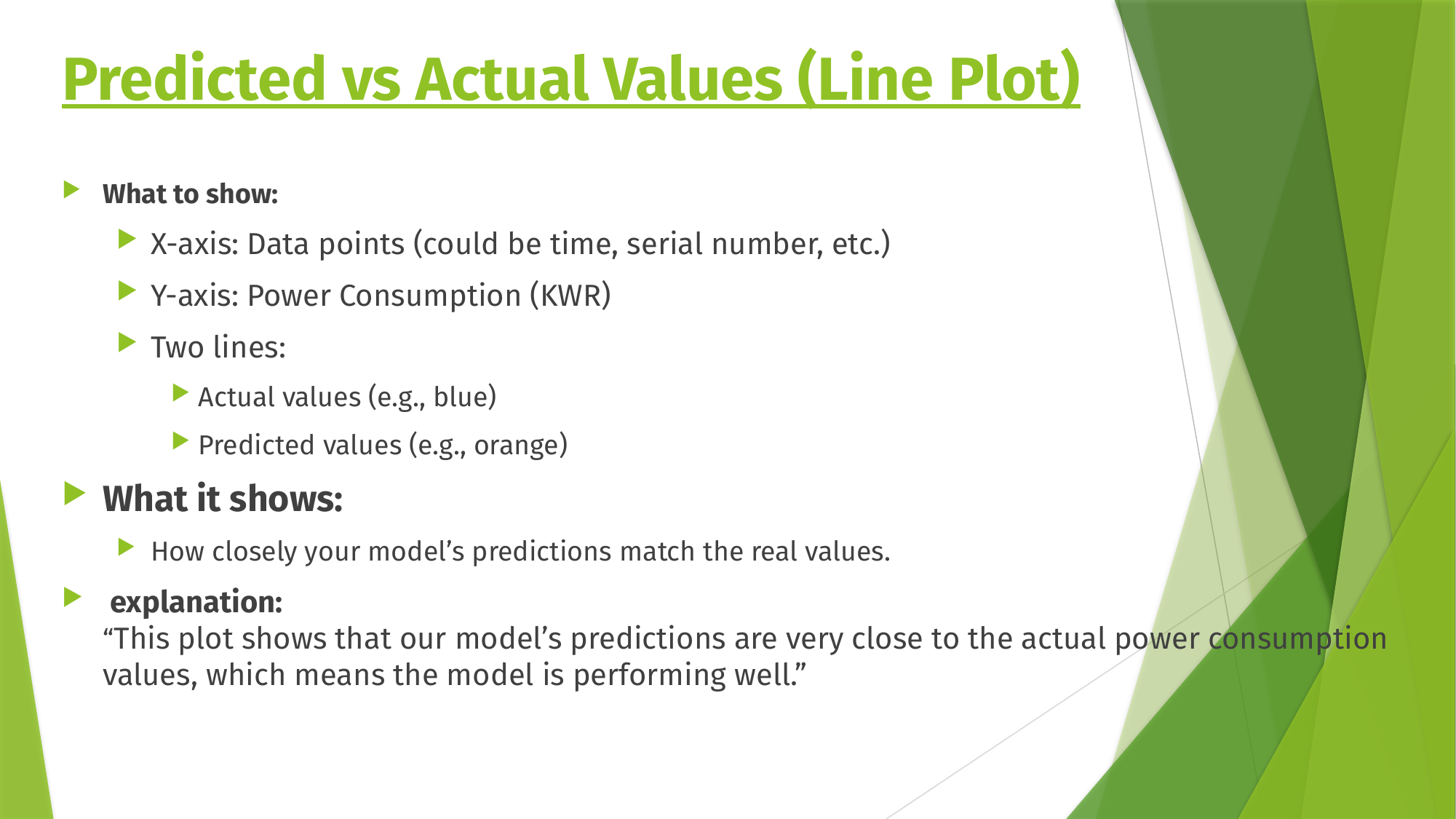

# Predicted vs Actual Values (Line Plot)
What to show:
X-axis: Data points (could be time, serial number, etc.)
Y-axis: Power Consumption (KWR)
Two lines:
Actual values (e.g., blue)
Predicted values (e.g., orange)
What it shows:
How closely your model’s predictions match the real values.
 explanation:
“This plot shows that our model’s predictions are very close to the actual power consumption values, which means the model is performing well.”